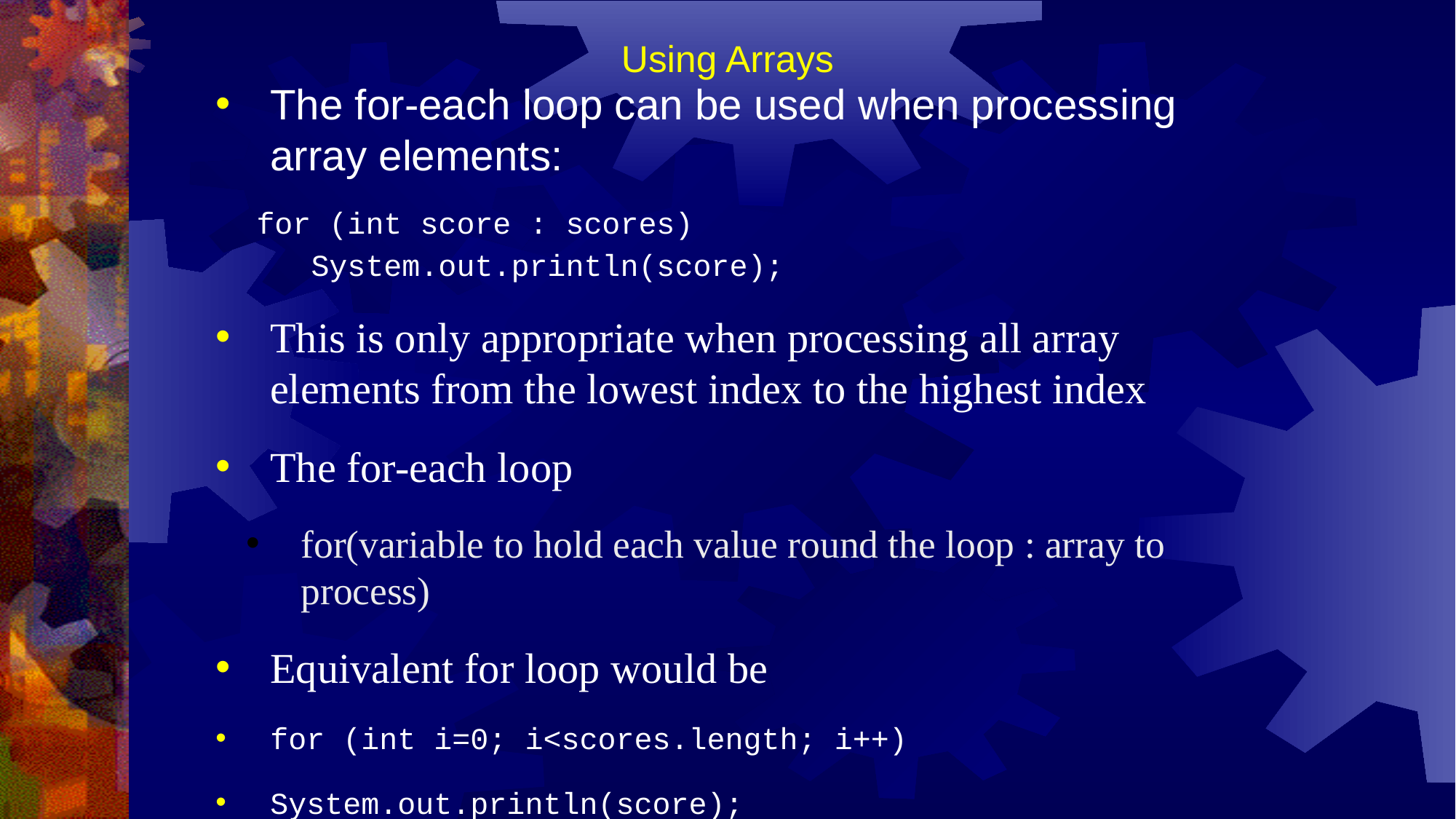

# Using Arrays
The for-each loop can be used when processing array elements:
	for (int score : scores)
	   System.out.println(score);
This is only appropriate when processing all array elements from the lowest index to the highest index
The for-each loop
for(variable to hold each value round the loop : array to process)
Equivalent for loop would be
for (int i=0; i<scores.length; i++)
System.out.println(score);